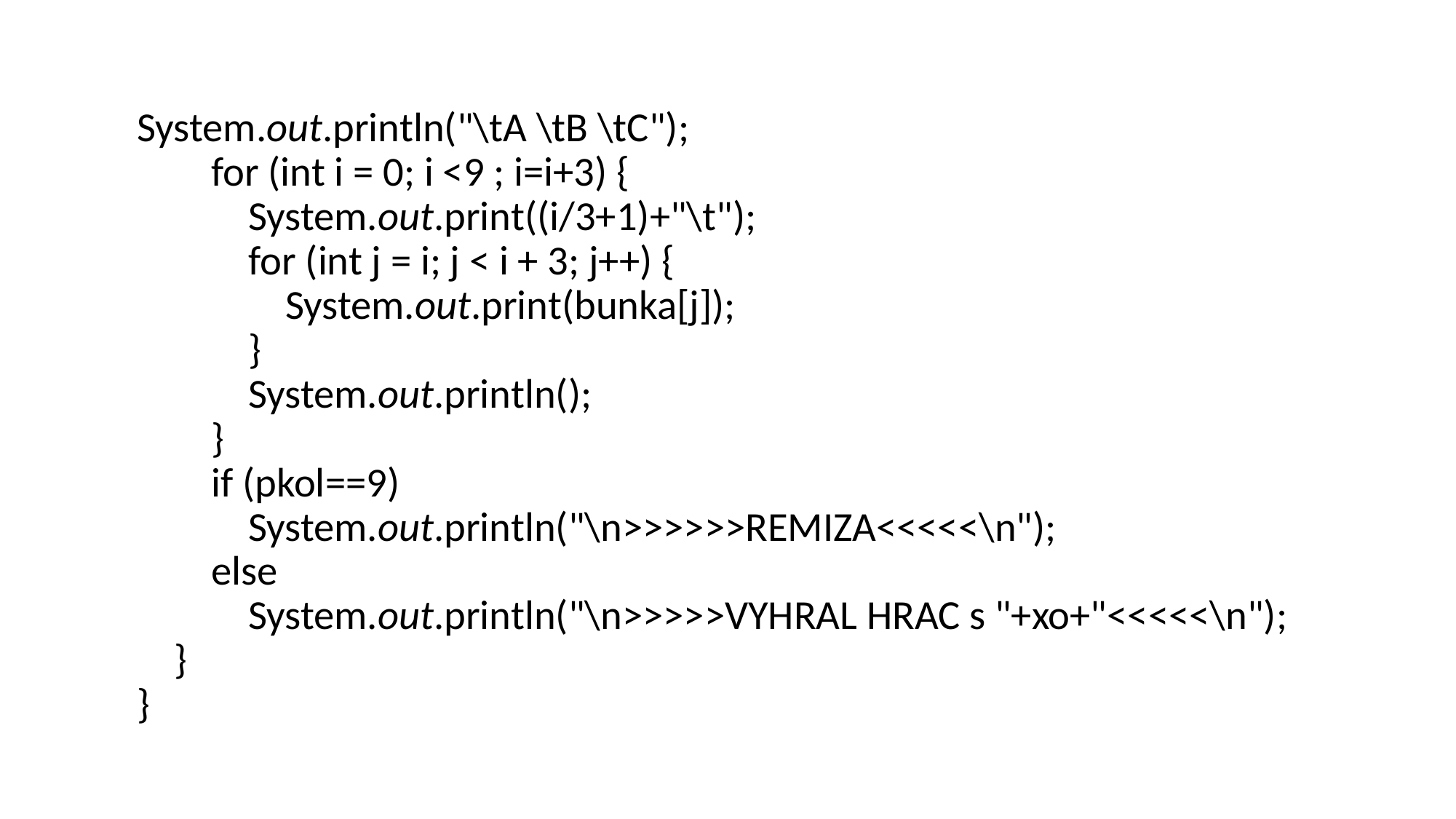

System.out.println("\tA \tB \tC");
        for (int i = 0; i <9 ; i=i+3) {
            System.out.print((i/3+1)+"\t");
            for (int j = i; j < i + 3; j++) {
                System.out.print(bunka[j]);
            }
            System.out.println();
        }
        if (pkol==9)
            System.out.println("\n>>>>>>REMIZA<<<<<\n");
        else
            System.out.println("\n>>>>>VYHRAL HRAC s "+xo+"<<<<<\n");
    }
}